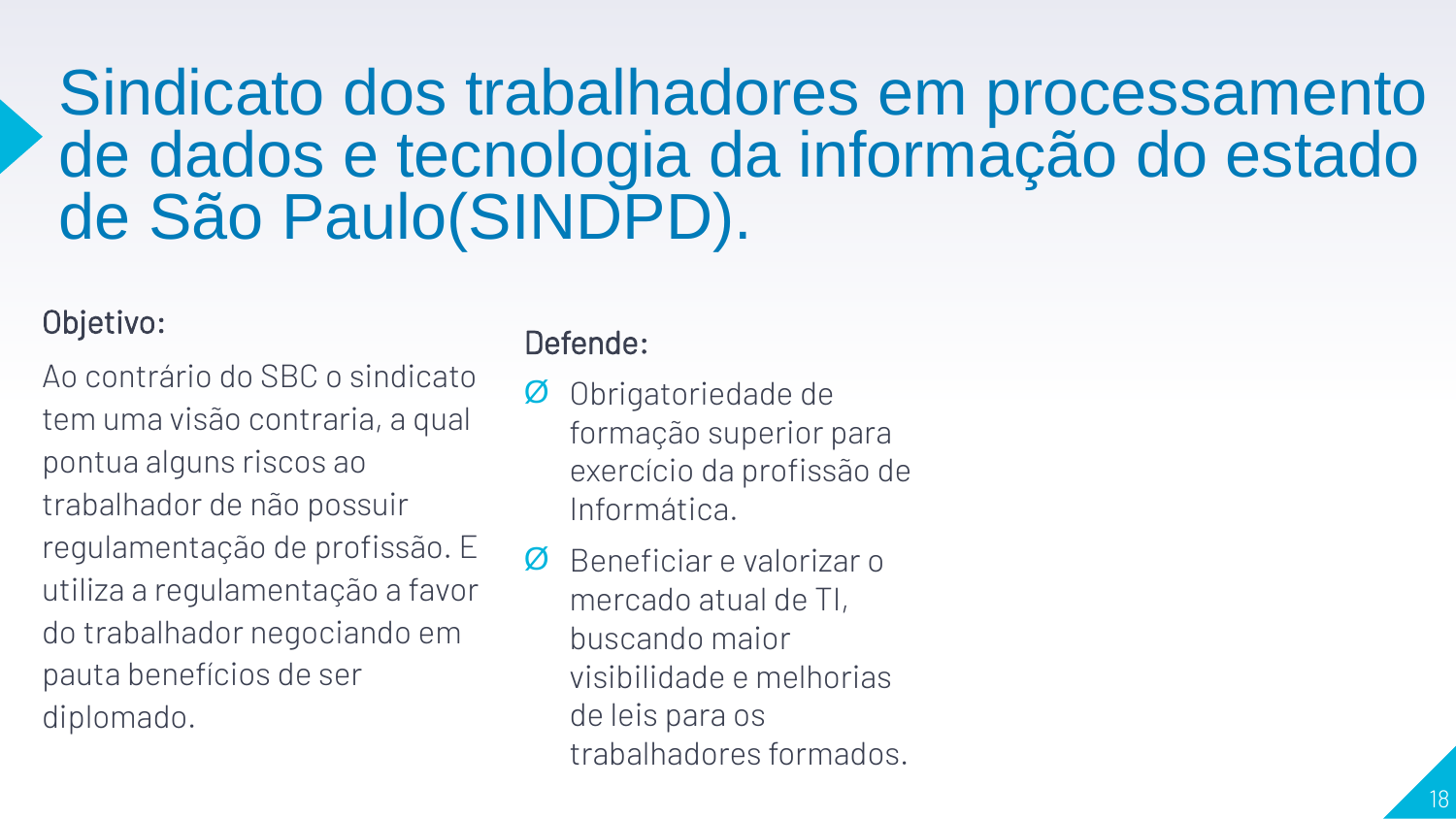

# Sindicato dos trabalhadores em processamento de dados e tecnologia da informação do estado de São Paulo(SINDPD).
Objetivo:
Ao contrário do SBC o sindicato tem uma visão contraria, a qual pontua alguns riscos ao trabalhador de não possuir regulamentação de profissão. E utiliza a regulamentação a favor do trabalhador negociando em pauta benefícios de ser diplomado.

Defende:
Obrigatoriedade de formação superior para exercício da profissão de Informática.
Beneficiar e valorizar o mercado atual de TI, buscando maior visibilidade e melhorias de leis para os trabalhadores formados.

18